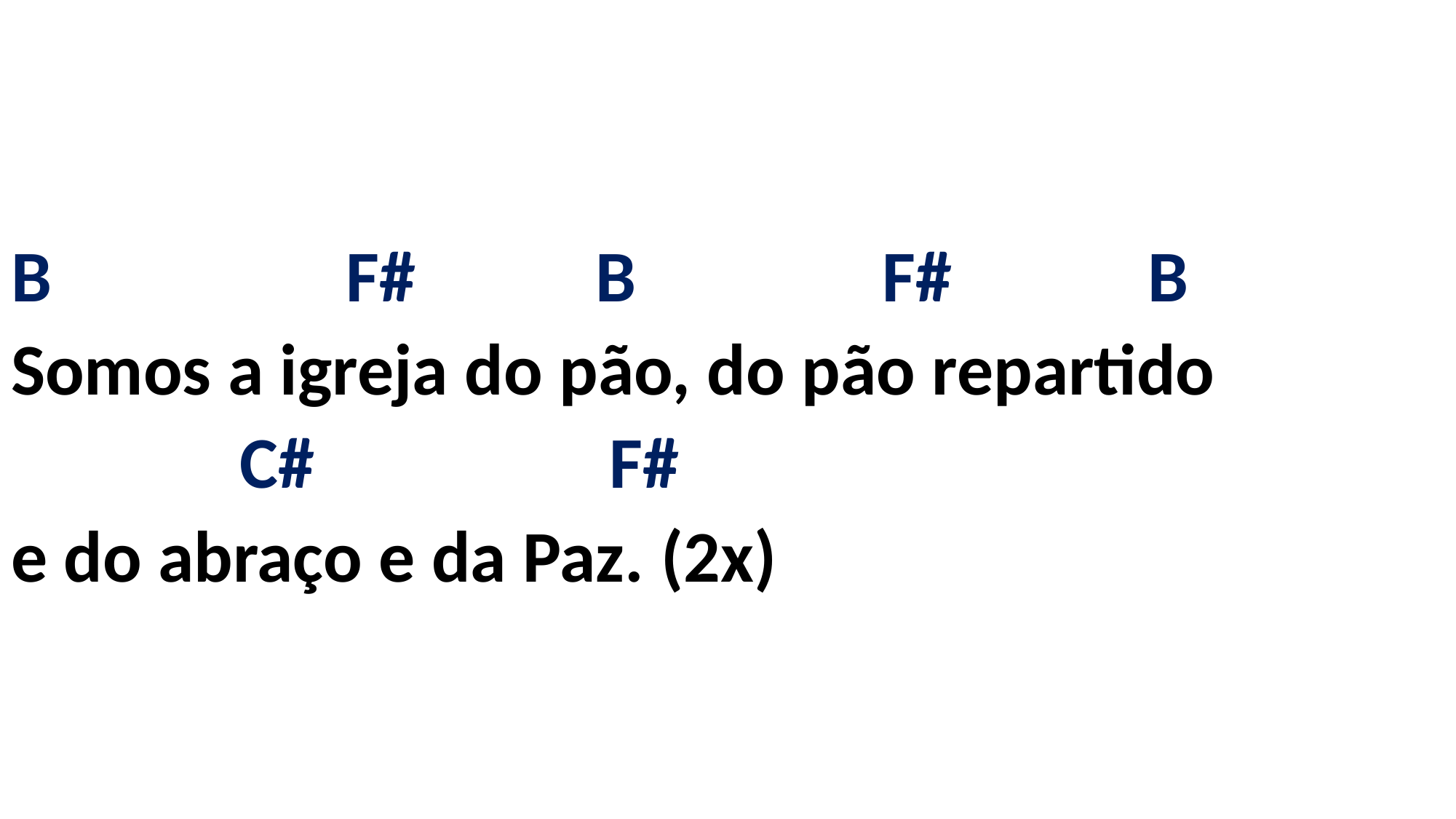

# B                  F#           B               F#            B Somos a igreja do pão, do pão repartido C#                  F# e do abraço e da Paz. (2x)